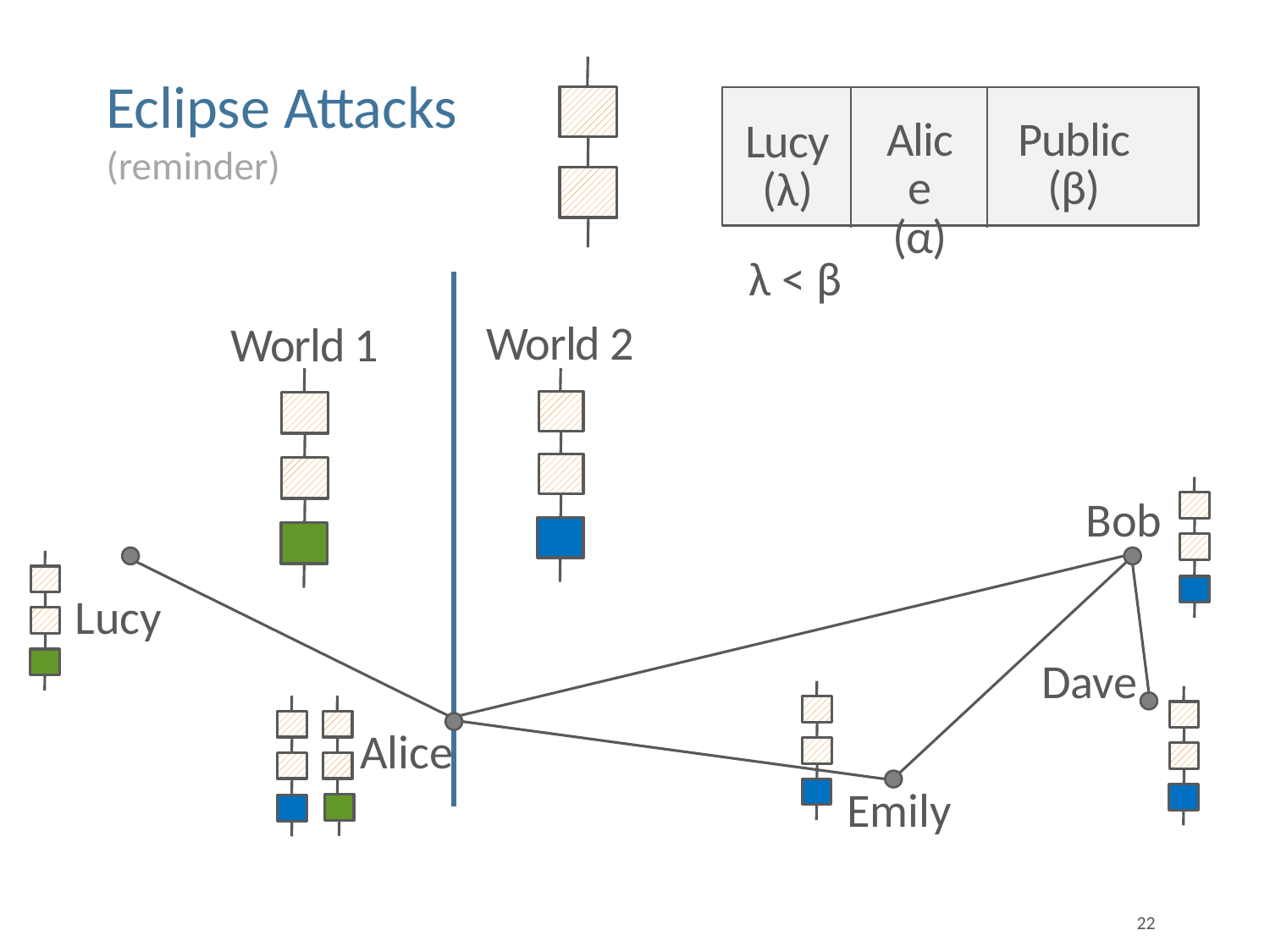

Eclipse Attacks
(reminder)

Public
(β)
Alice
(α)
Lucy
(λ)
λ < β
World 2
World 1

Bob

Lucy
Dave

Alice

Emily

22